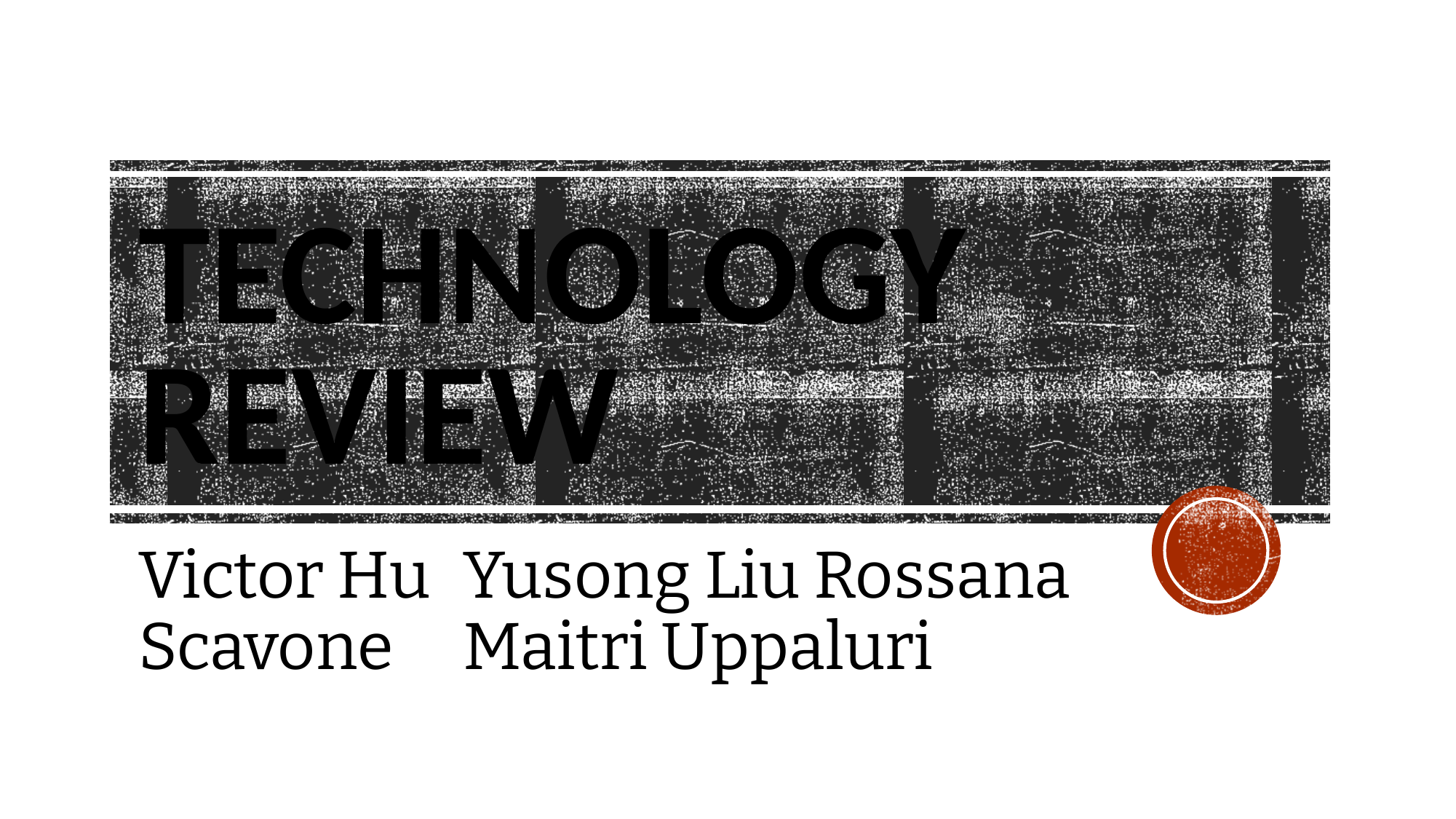

# Technology Review
Victor Hu			Yusong Liu Rossana Scavone		Maitri Uppaluri